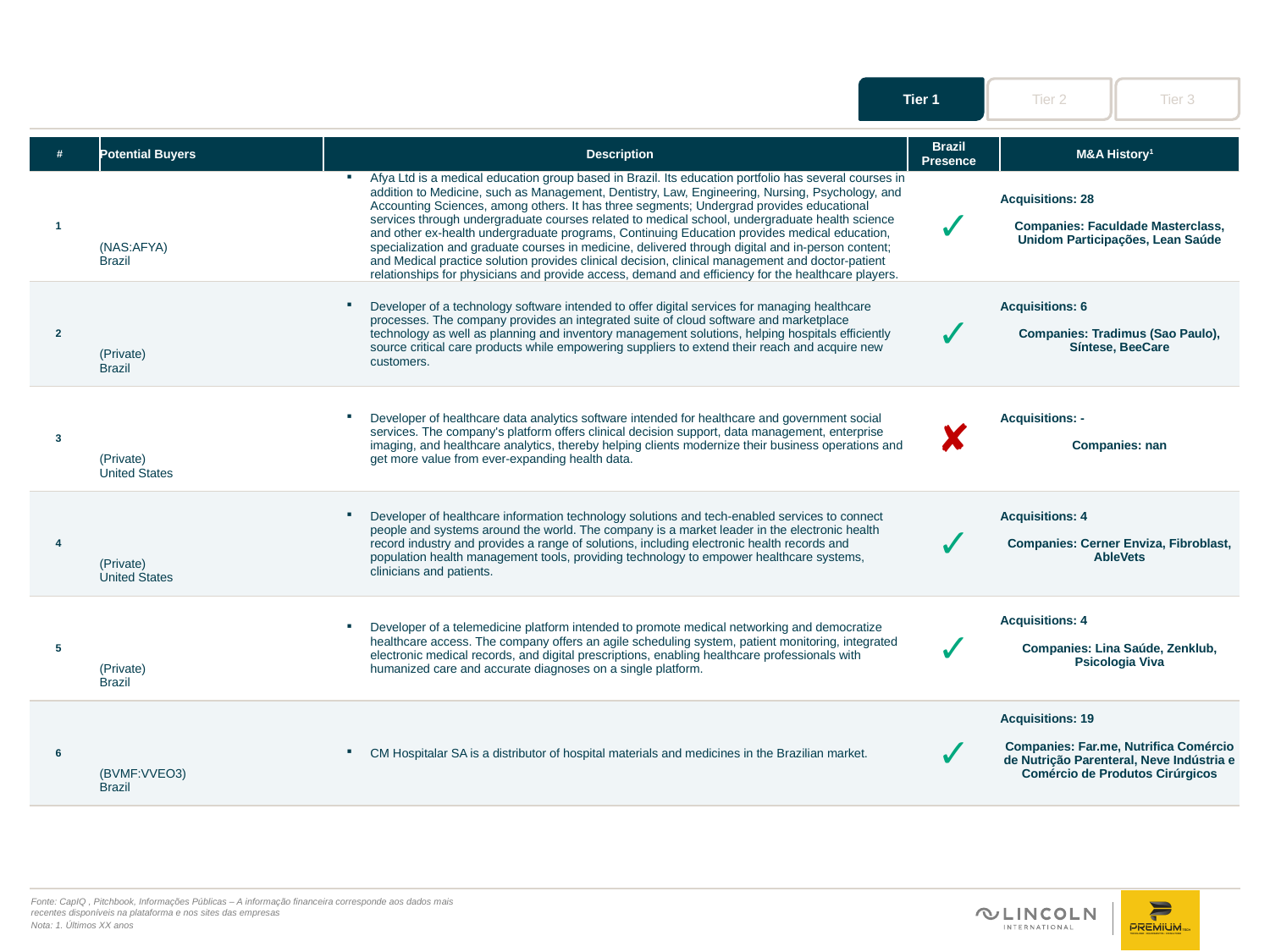

#
| # | Potential Buyers | Description | Brazil Presence | M&A History1 |
| --- | --- | --- | --- | --- |
| 1 | (NAS:AFYA) Brazil | Afya Ltd is a medical education group based in Brazil. Its education portfolio has several courses in addition to Medicine, such as Management, Dentistry, Law, Engineering, Nursing, Psychology, and Accounting Sciences, among others. It has three segments; Undergrad provides educational services through undergraduate courses related to medical school, undergraduate health science and other ex-health undergraduate programs, Continuing Education provides medical education, specialization and graduate courses in medicine, delivered through digital and in-person content; and Medical practice solution provides clinical decision, clinical management and doctor-patient relationships for physicians and provide access, demand and efficiency for the healthcare players. | ✓ | Acquisitions: 28 Companies: Faculdade Masterclass, Unidom Participações, Lean Saúde |
| 2 | (Private) Brazil | Developer of a technology software intended to offer digital services for managing healthcare processes. The company provides an integrated suite of cloud software and marketplace technology as well as planning and inventory management solutions, helping hospitals efficiently source critical care products while empowering suppliers to extend their reach and acquire new customers. | ✓ | Acquisitions: 6 Companies: Tradimus (Sao Paulo), Síntese, BeeCare |
| 3 | (Private) United States | Developer of healthcare data analytics software intended for healthcare and government social services. The company's platform offers clinical decision support, data management, enterprise imaging, and healthcare analytics, thereby helping clients modernize their business operations and get more value from ever-expanding health data. | ✘ | Acquisitions: - Companies: nan |
| 4 | (Private) United States | Developer of healthcare information technology solutions and tech-enabled services to connect people and systems around the world. The company is a market leader in the electronic health record industry and provides a range of solutions, including electronic health records and population health management tools, providing technology to empower healthcare systems, clinicians and patients. | ✓ | Acquisitions: 4 Companies: Cerner Enviza, Fibroblast, AbleVets |
| 5 | (Private) Brazil | Developer of a telemedicine platform intended to promote medical networking and democratize healthcare access. The company offers an agile scheduling system, patient monitoring, integrated electronic medical records, and digital prescriptions, enabling healthcare professionals with humanized care and accurate diagnoses on a single platform. | ✓ | Acquisitions: 4 Companies: Lina Saúde, Zenklub, Psicologia Viva |
| 6 | (BVMF:VVEO3) Brazil | CM Hospitalar SA is a distributor of hospital materials and medicines in the Brazilian market. | ✓ | Acquisitions: 19 Companies: Far.me, Nutrifica Comércio de Nutrição Parenteral, Neve Indústria e Comércio de Produtos Cirúrgicos |